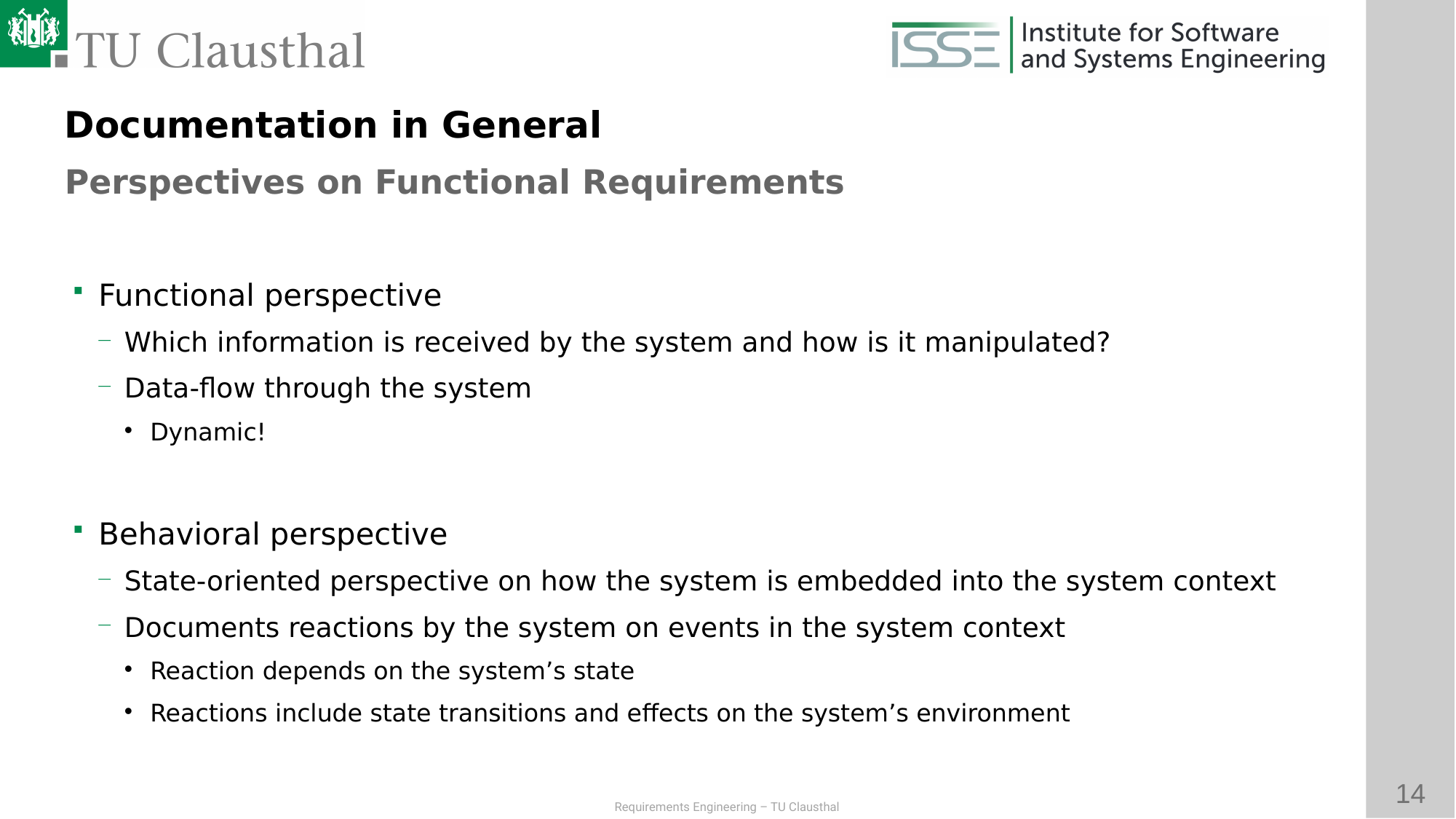

Documentation in General
Perspectives on Functional Requirements

# Functional perspective
Which information is received by the system and how is it manipulated?
Data-flow through the system
Dynamic!

Behavioral perspective
State-oriented perspective on how the system is embedded into the system context
Documents reactions by the system on events in the system context
Reaction depends on the system’s state
Reactions include state transitions and effects on the system’s environment